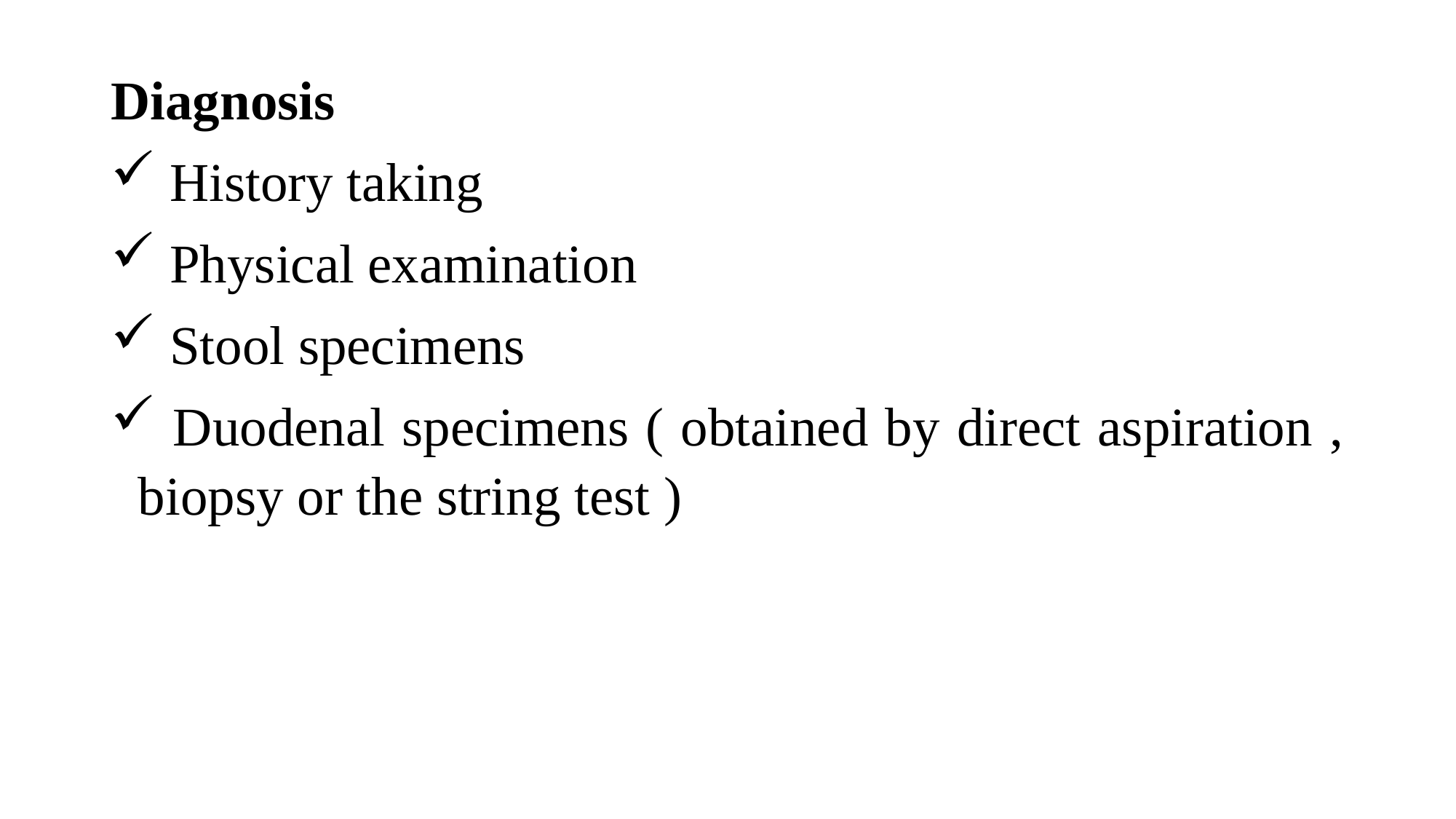

Diagnosis
 History taking
 Physical examination
 Stool specimens
 Duodenal specimens ( obtained by direct aspiration , biopsy or the string test )